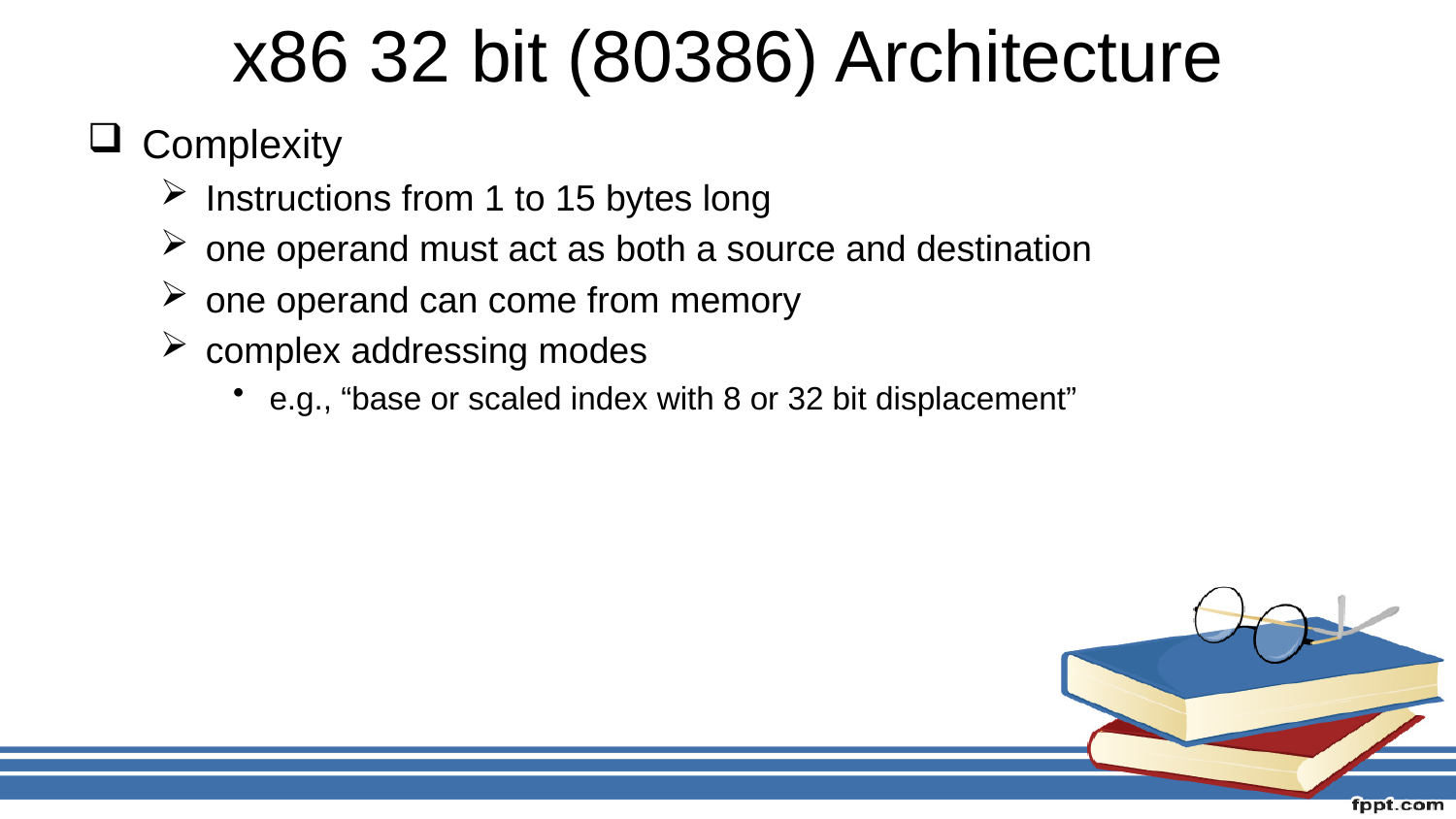

# x86 32 bit (80386) Architecture
Complexity
Instructions from 1 to 15 bytes long
one operand must act as both a source and destination
one operand can come from memory
complex addressing modes
e.g., “base or scaled index with 8 or 32 bit displacement”